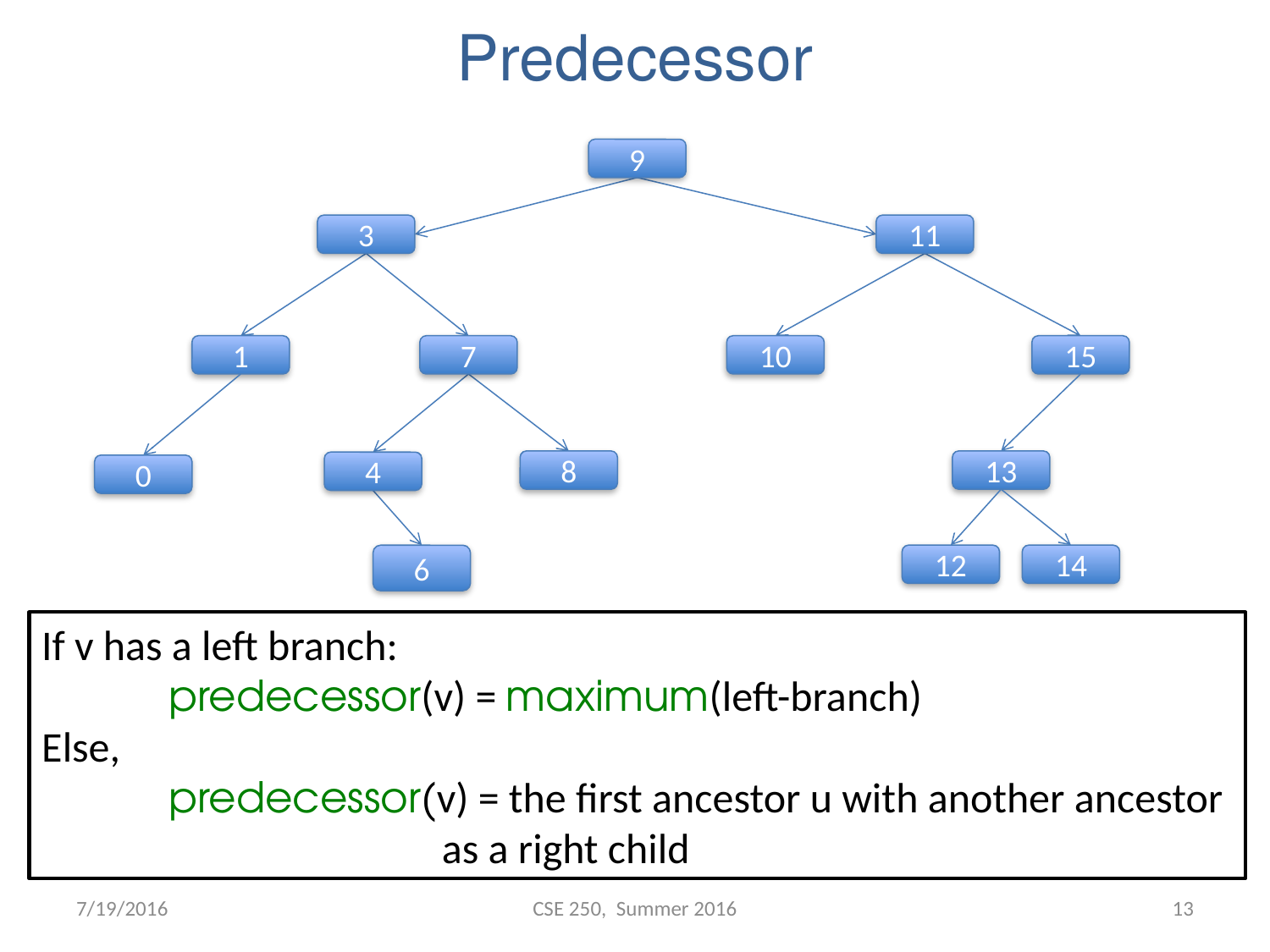

# Predecessor
9
3
11
1
7
10
15
8
13
4
0
12
14
6
If v has a left branch:
	predecessor(v) = maximum(left-branch)
Else,
	predecessor(v) = the first ancestor u with another ancestor
                                          as a right child
7/19/2016
CSE 250,  Summer 2016
13